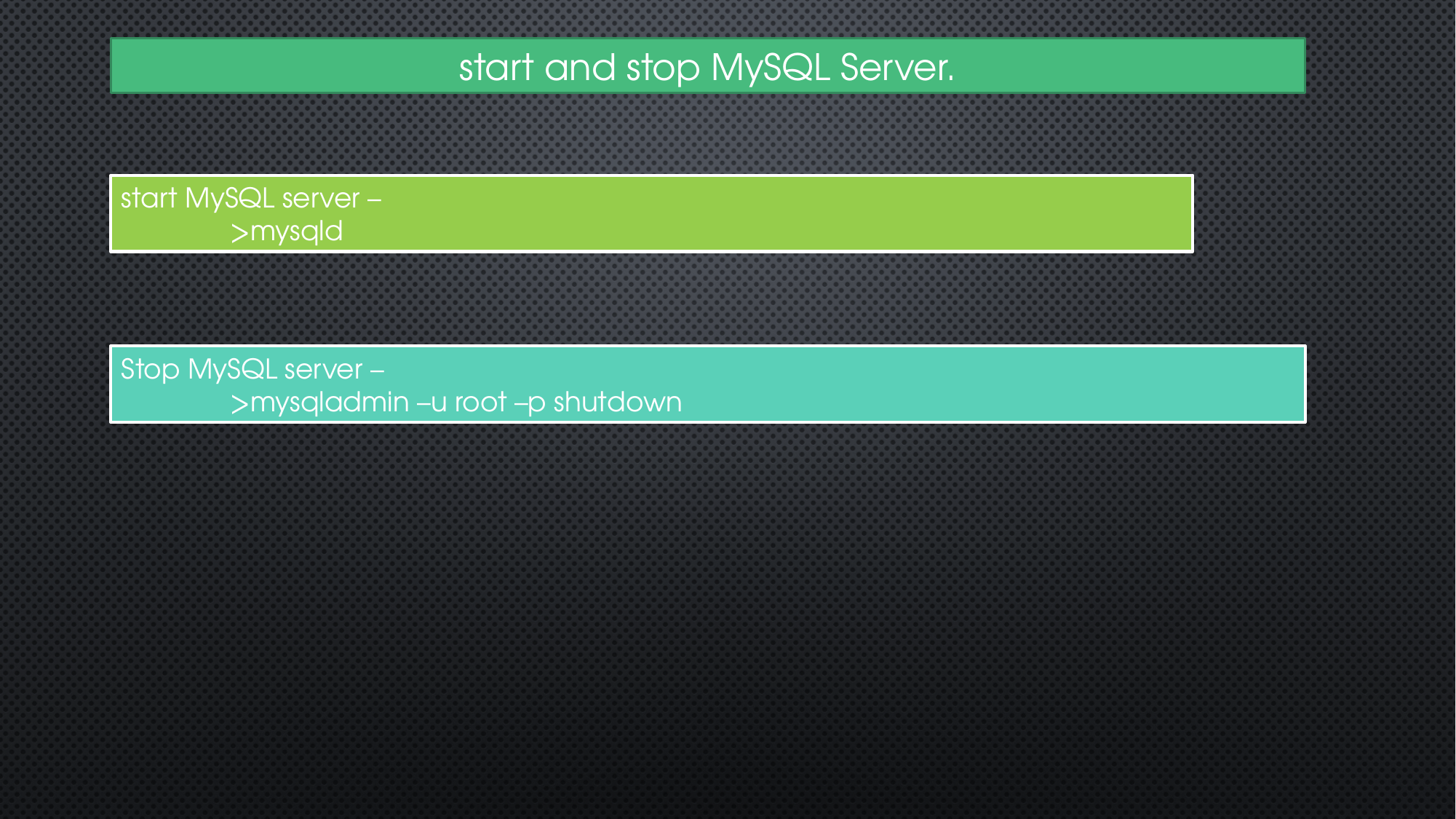

start and stop MySQL Server.
start MySQL server –
	>mysqld
Stop MySQL server –
	>mysqladmin –u root –p shutdown